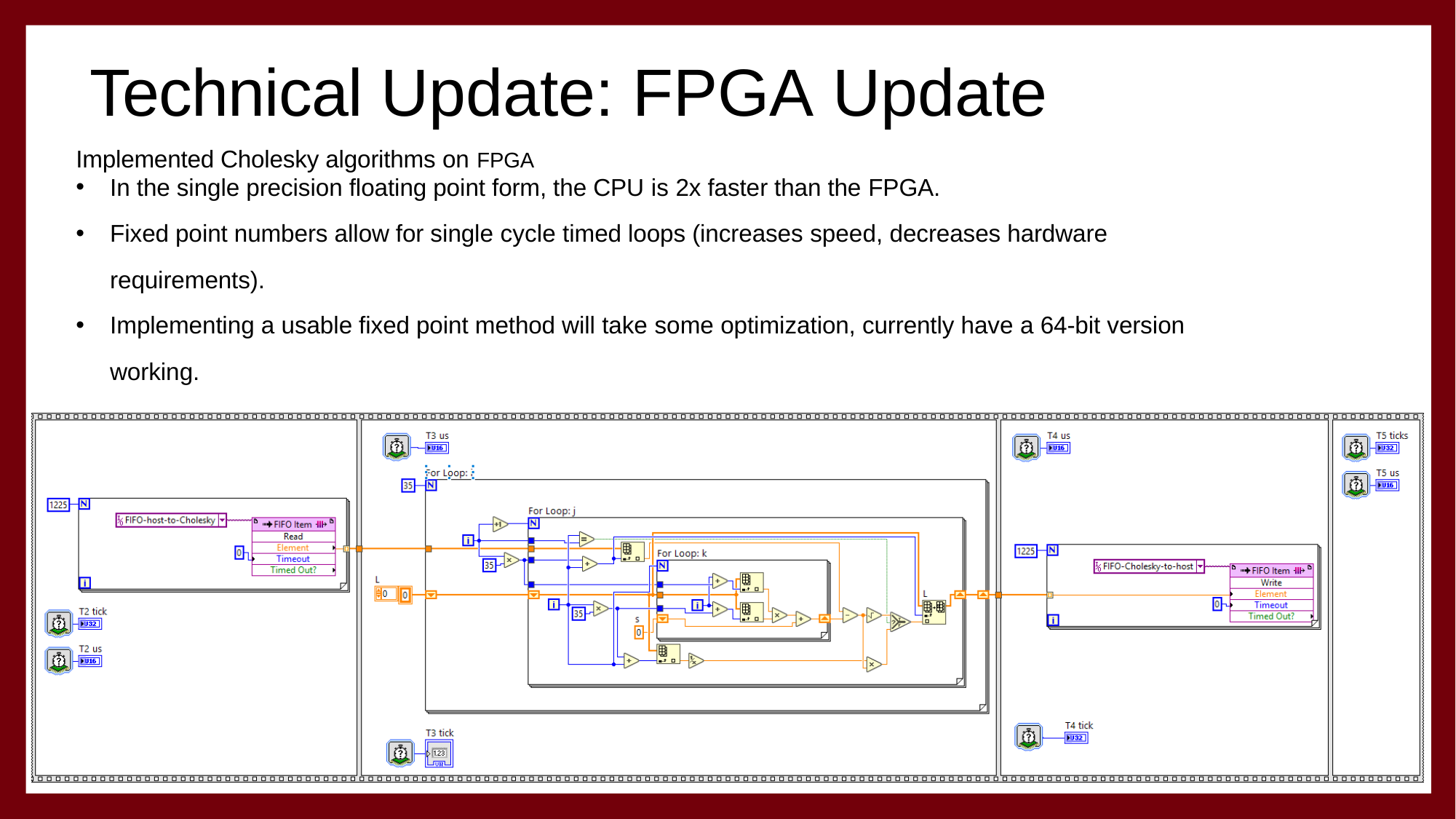

# Technical Update: FPGA Update
Implemented Cholesky algorithms on FPGA
In the single precision floating point form, the CPU is 2x faster than the FPGA.
Fixed point numbers allow for single cycle timed loops (increases speed, decreases hardware requirements).
Implementing a usable fixed point method will take some optimization, currently have a 64-bit version working.

5